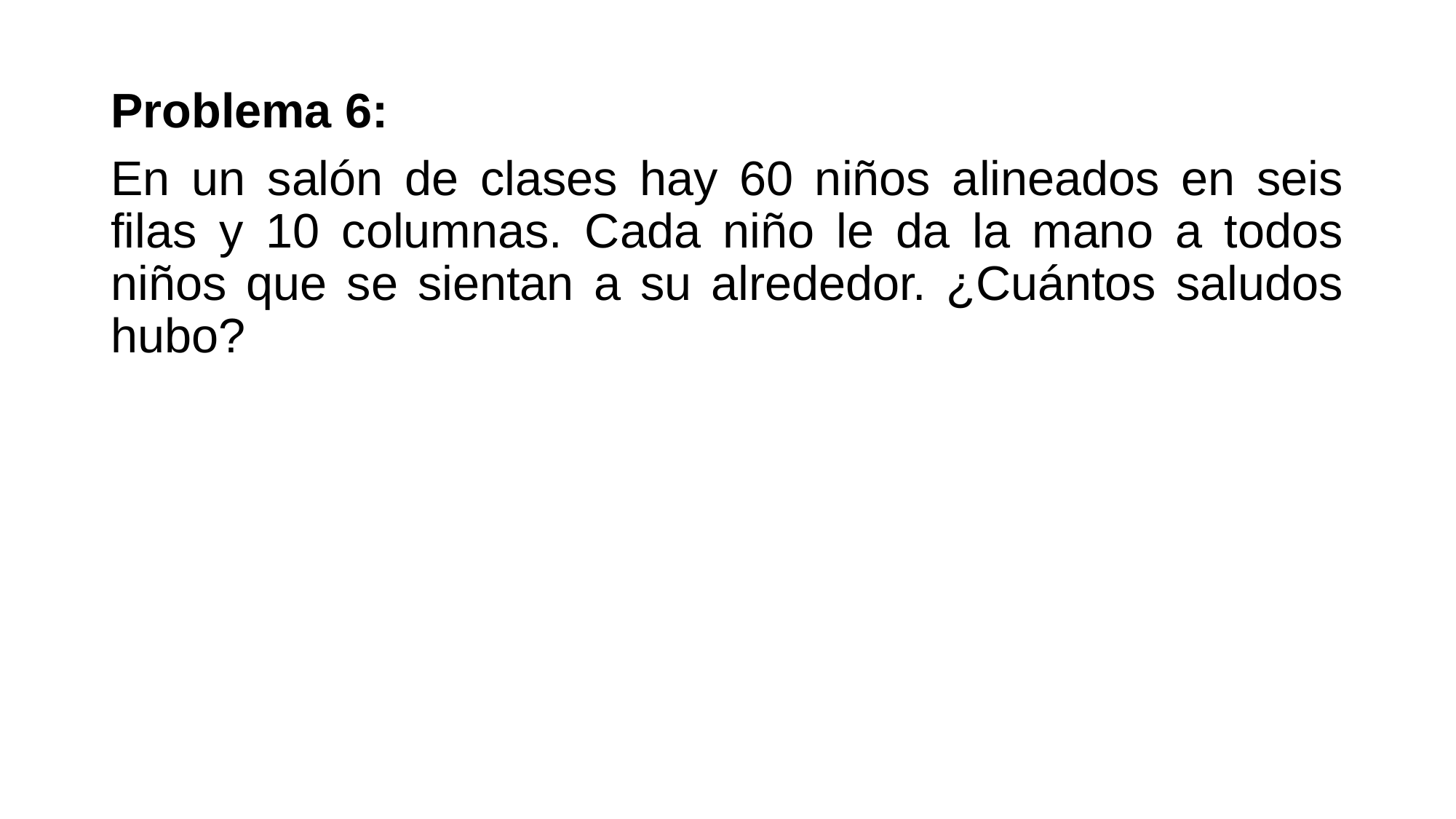

Problema 6:
En un salón de clases hay 60 niños alineados en seis filas y 10 columnas. Cada niño le da la mano a todos niños que se sientan a su alrededor. ¿Cuántos saludos hubo?